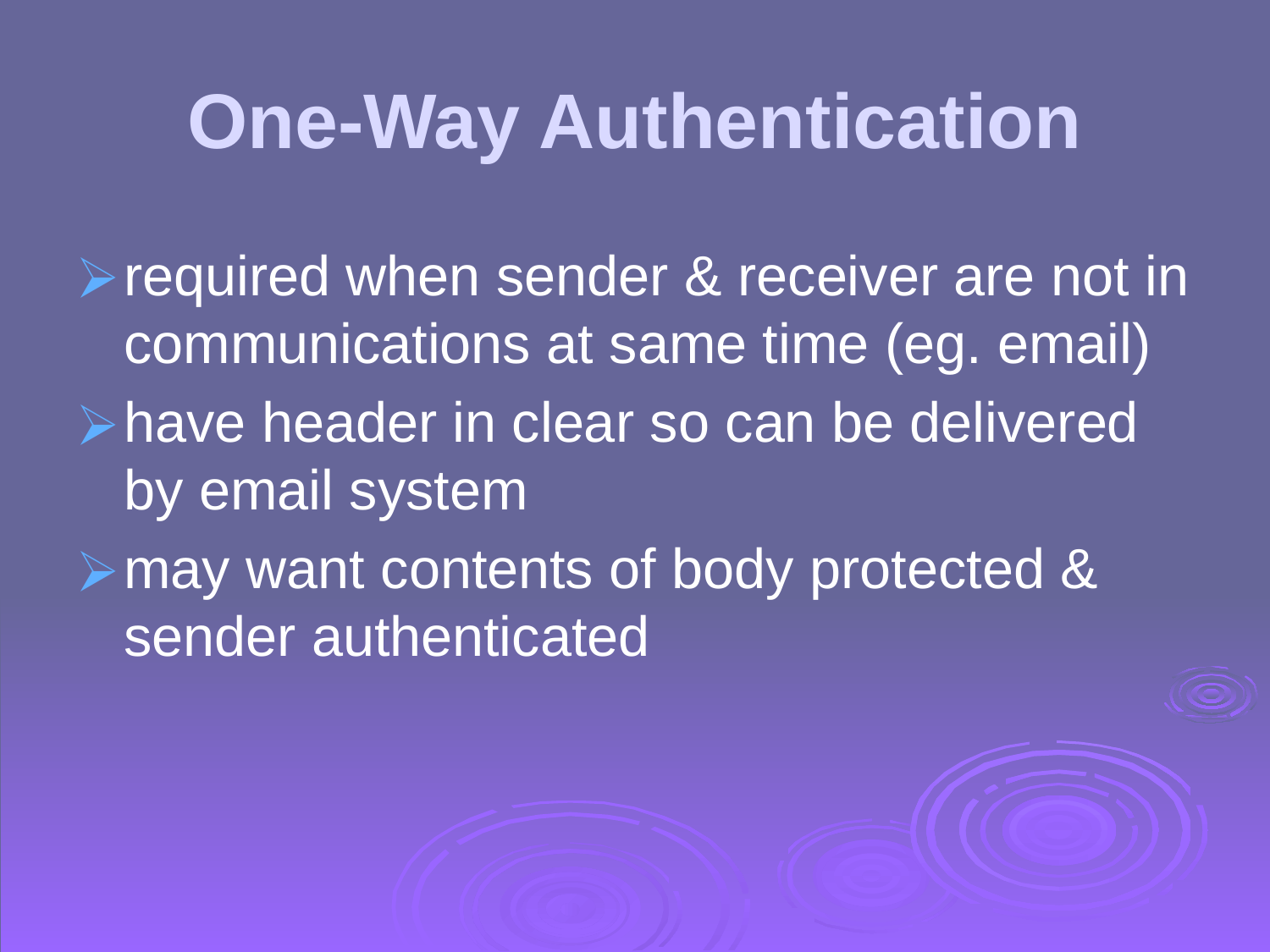

# One-Way Authentication
required when sender & receiver are not in communications at same time (eg. email)
have header in clear so can be delivered by email system
may want contents of body protected & sender authenticated